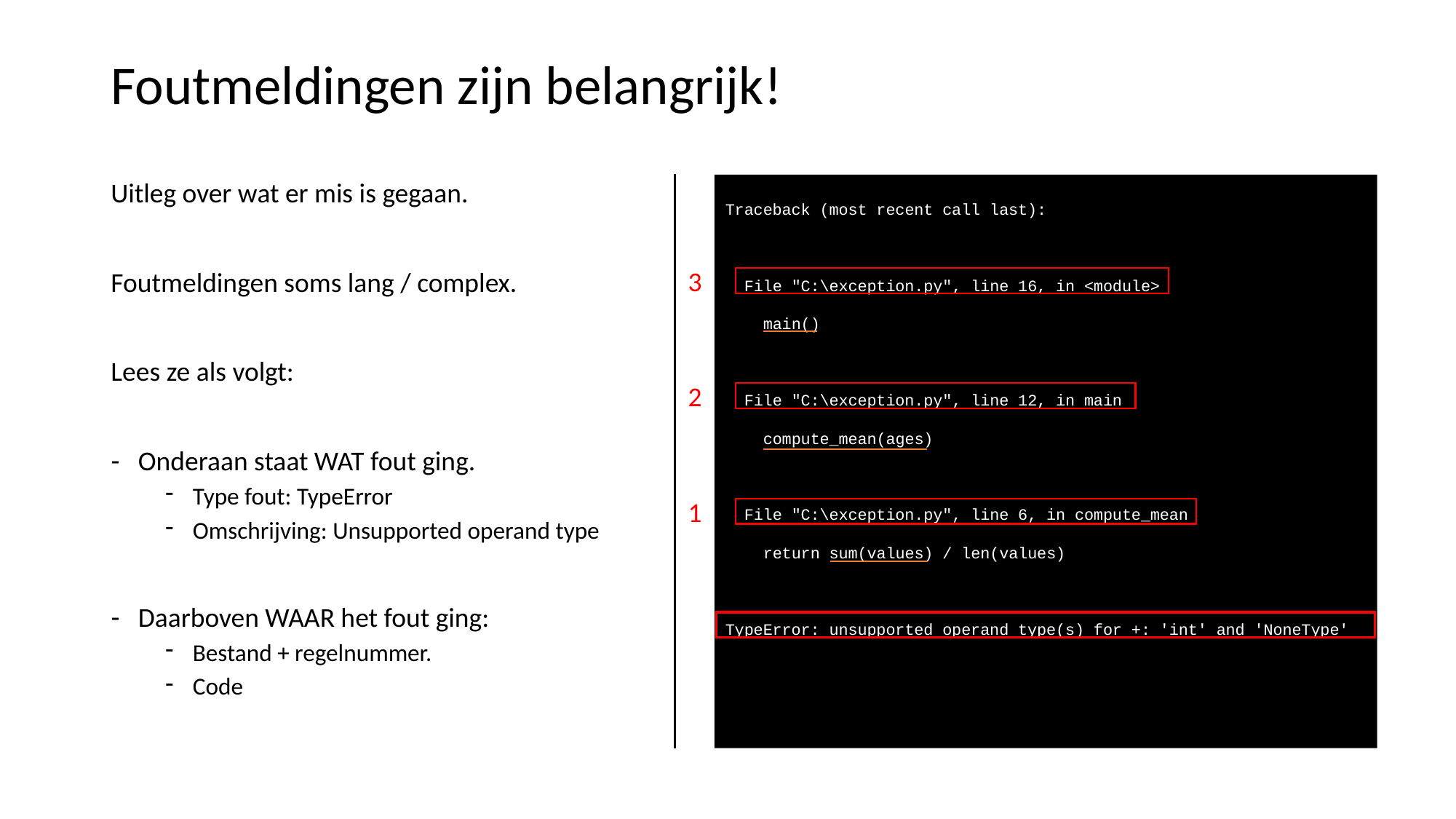

# Foutmeldingen zijn belangrijk!
Uitleg over wat er mis is gegaan.

Foutmeldingen soms lang / complex.

Lees ze als volgt:

Onderaan staat WAT fout ging.
Type fout: TypeError
Omschrijving: Unsupported operand type

Daarboven WAAR het fout ging:
Bestand + regelnummer.
Code
Traceback (most recent call last):

  File "C:\exception.py", line 16, in <module>
    main()

  File "C:\exception.py", line 12, in main
    compute_mean(ages)

  File "C:\exception.py", line 6, in compute_mean
    return sum(values) / len(values)

TypeError: unsupported operand type(s) for +: 'int' and 'NoneType'
3

2

1